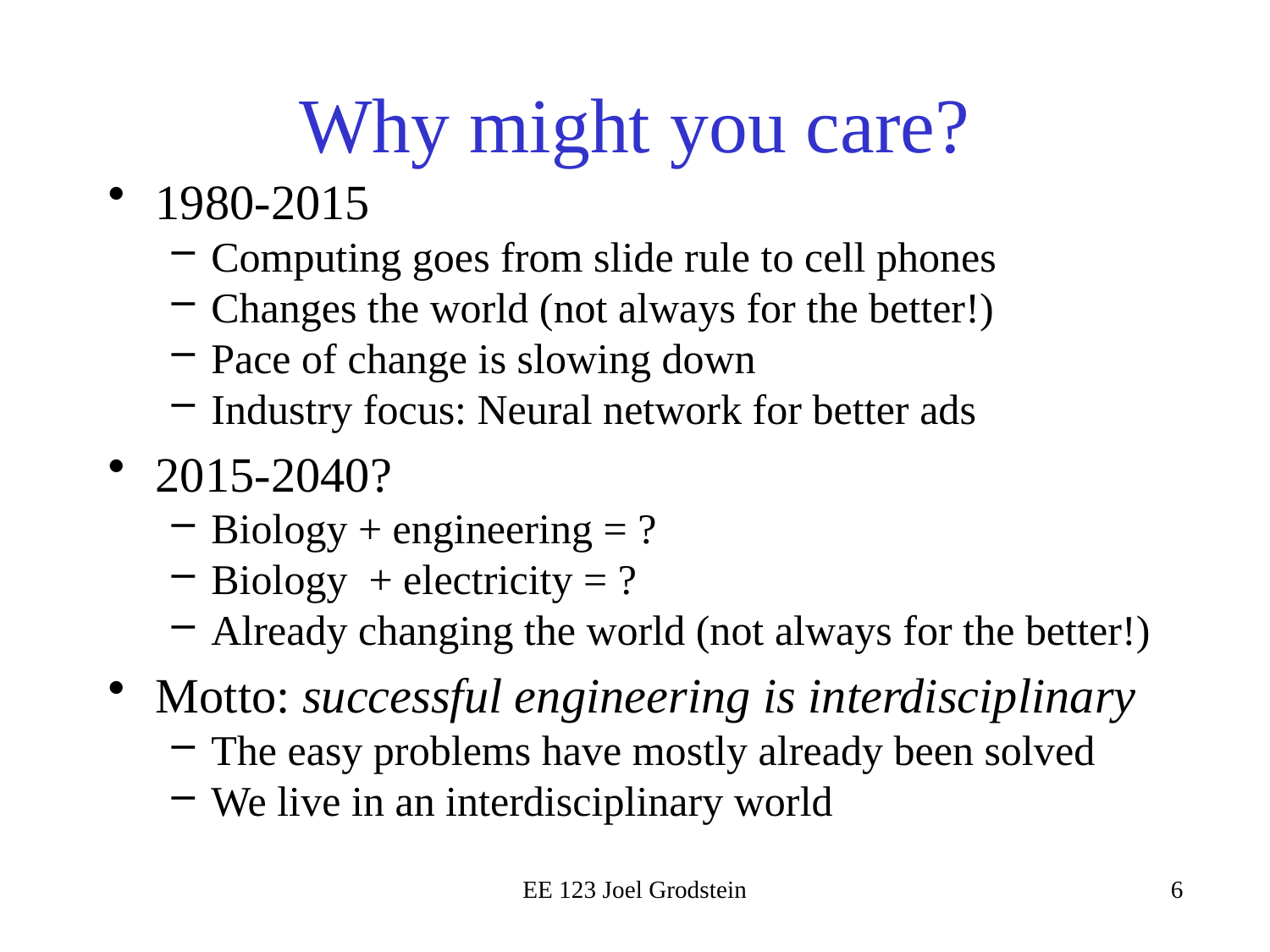

# Why might you care?
1980-2015
Computing goes from slide rule to cell phones
Changes the world (not always for the better!)
Pace of change is slowing down
Industry focus: Neural network for better ads
2015-2040?
Biology + engineering = ?
Biology  + electricity = ?
Already changing the world (not always for the better!)
Motto: successful engineering is interdisciplinary
The easy problems have mostly already been solved
We live in an interdisciplinary world

EE 123 Joel Grodstein